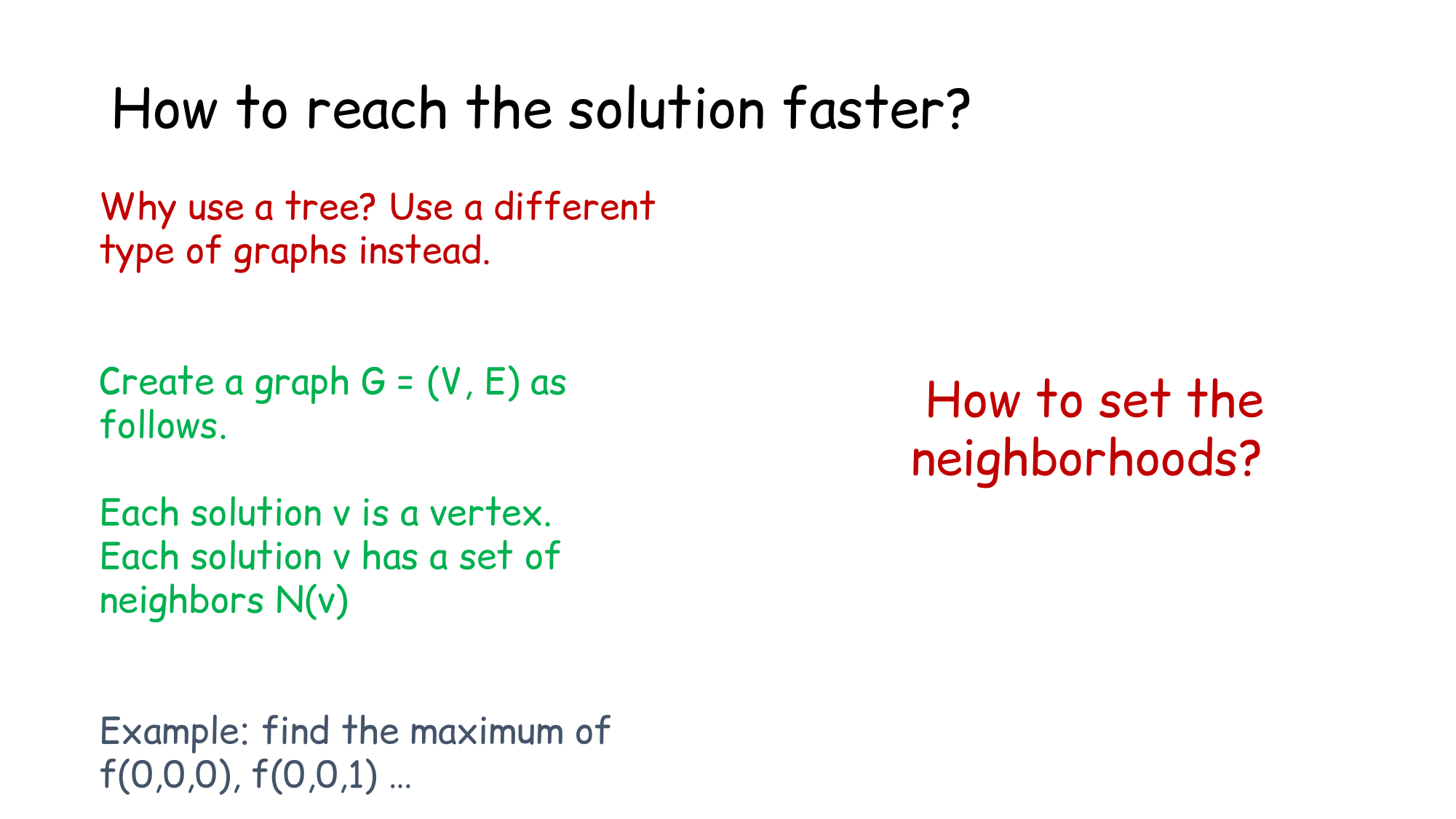

# How to reach the solution faster?
Why use a tree? Use a different type of graphs instead.

Create a graph G = (V, E) as follows.

Each solution v is a vertex.
Each solution v has a set of neighbors N(v)

Example: find the maximum of f(0,0,0), f(0,0,1) …
How to set the neighborhoods?